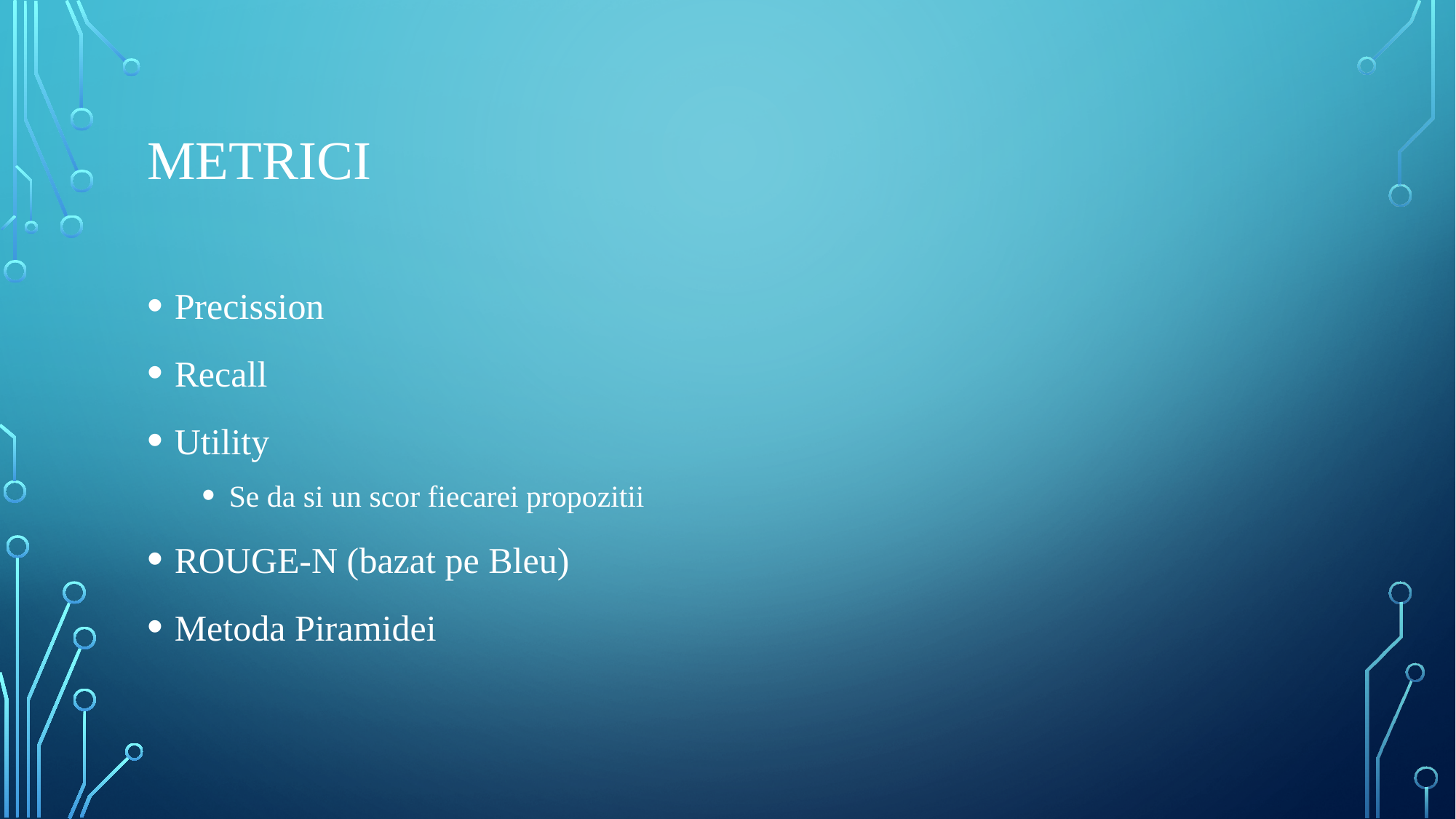

# Metrici
Precission
Recall
Utility
Se da si un scor fiecarei propozitii
ROUGE-N (bazat pe Bleu)
Metoda Piramidei